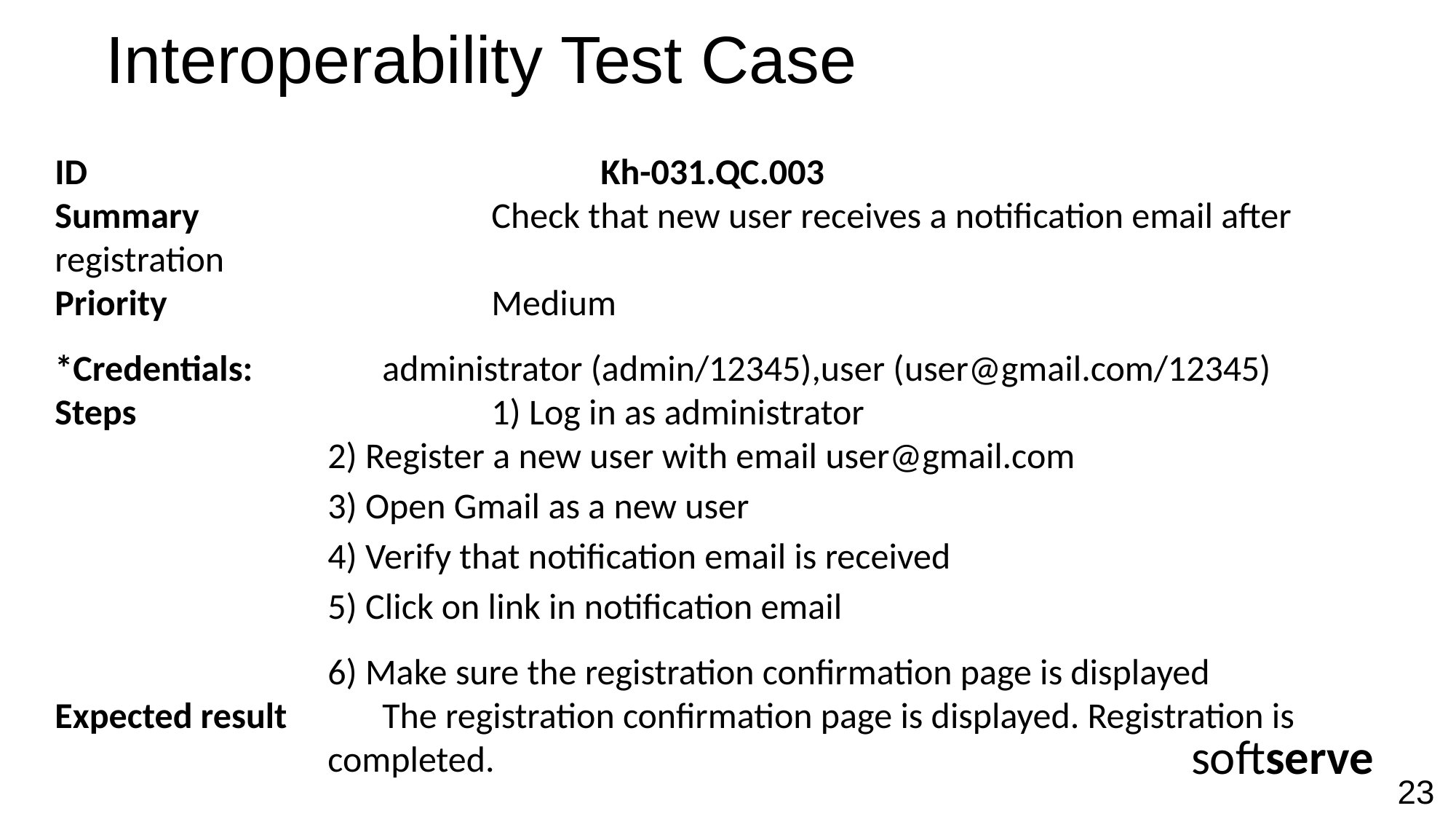

# Interoperability Test Case

ID 					Kh-031.QC.003
Summary			Check that new user receives a notification email after registration
Priority			Medium
*Credentials:		administrator (admin/12345),user (user@gmail.com/12345)
Steps				1) Log in as administrator
2) Register a new user with email user@gmail.com
3) Open Gmail as a new user
4) Verify that notification email is received
5) Click on link in notification email
6) Make sure the registration confirmation page is displayed
Expected result	The registration confirmation page is displayed. Registration is
completed.

softserve
23